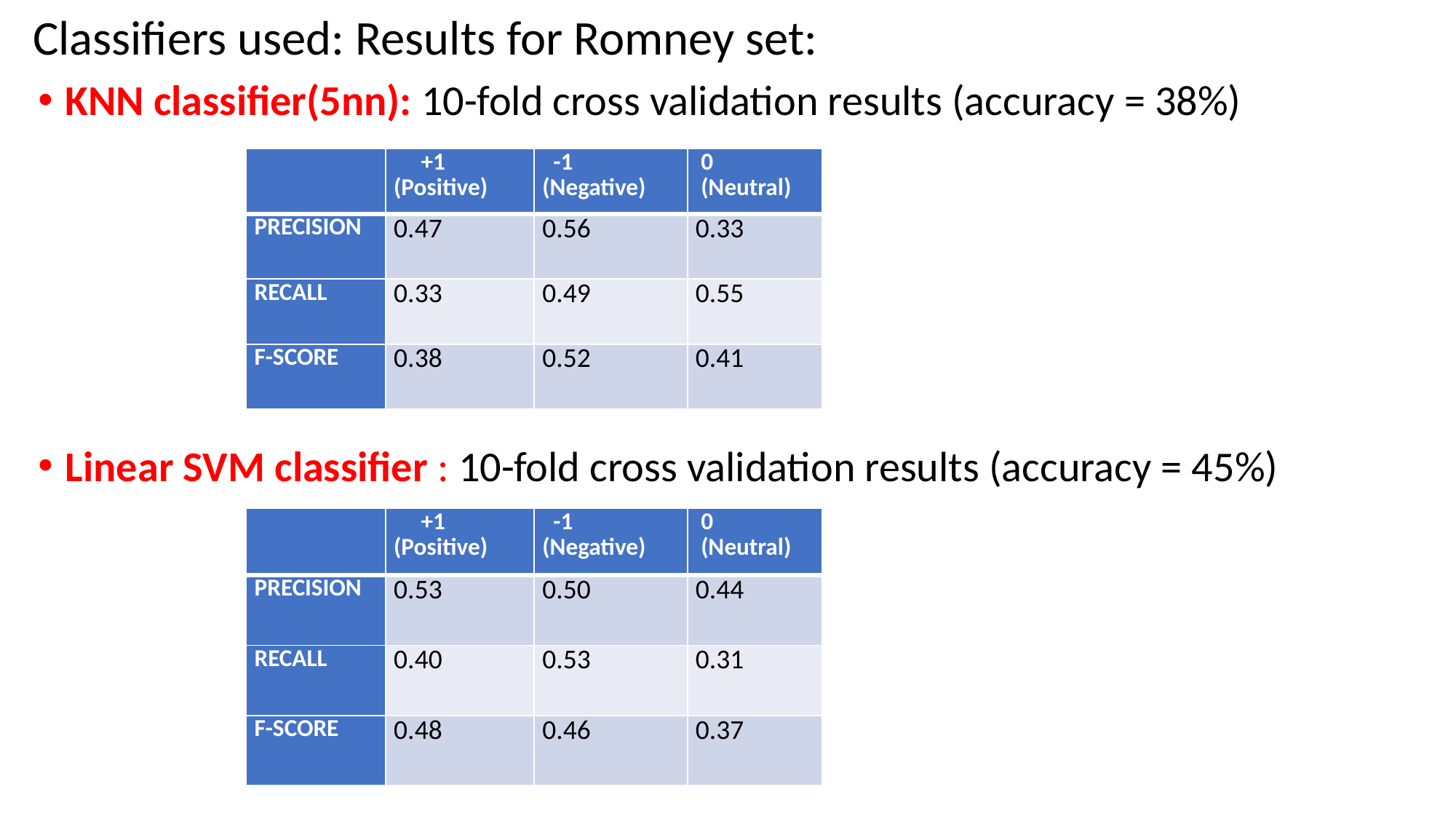

# Classifiers used: Results for Romney set:
KNN classifier(5nn): 10-fold cross validation results (accuracy = 38%)

Linear SVM classifier : 10-fold cross validation results (accuracy = 45%)

|  | +1 (Positive) | -1 (Negative) | 0 (Neutral) |
| --- | --- | --- | --- |
| PRECISION | 0.47 | 0.56 | 0.33 |
| RECALL | 0.33 | 0.49 | 0.55 |
| F-SCORE | 0.38 | 0.52 | 0.41 |

|  | +1 (Positive) | -1 (Negative) | 0 (Neutral) |
| --- | --- | --- | --- |
| PRECISION | 0.53 | 0.50 | 0.44 |
| RECALL | 0.40 | 0.53 | 0.31 |
| F-SCORE | 0.48 | 0.46 | 0.37 |